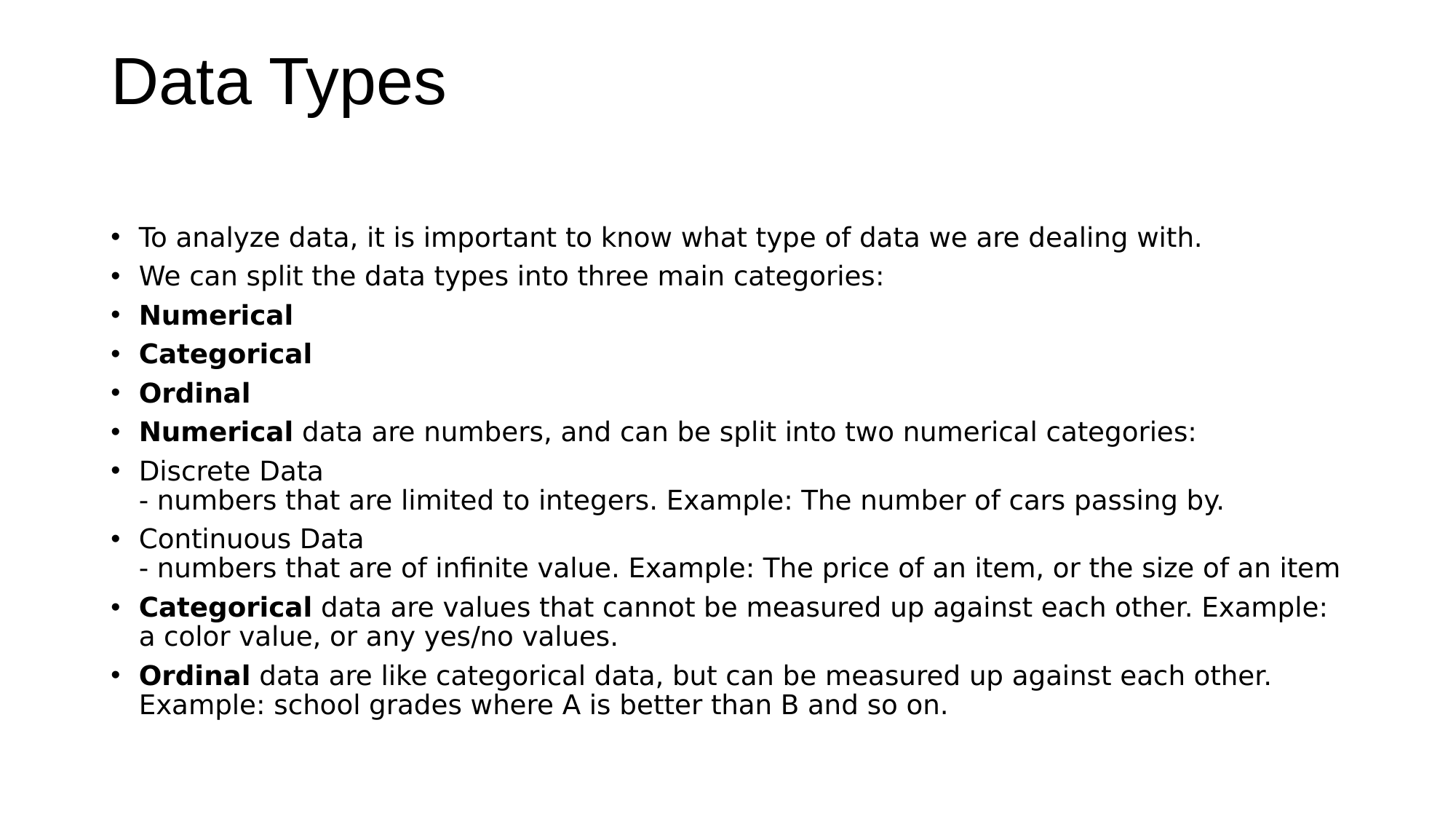

# Data Types
To analyze data, it is important to know what type of data we are dealing with.
We can split the data types into three main categories:
Numerical
Categorical
Ordinal
Numerical data are numbers, and can be split into two numerical categories:
Discrete Data
- numbers that are limited to integers. Example: The number of cars passing by.
Continuous Data
- numbers that are of infinite value. Example: The price of an item, or the size of an item
Categorical data are values that cannot be measured up against each other. Example: a color value, or any yes/no values.
Ordinal data are like categorical data, but can be measured up against each other. Example: school grades where A is better than B and so on.